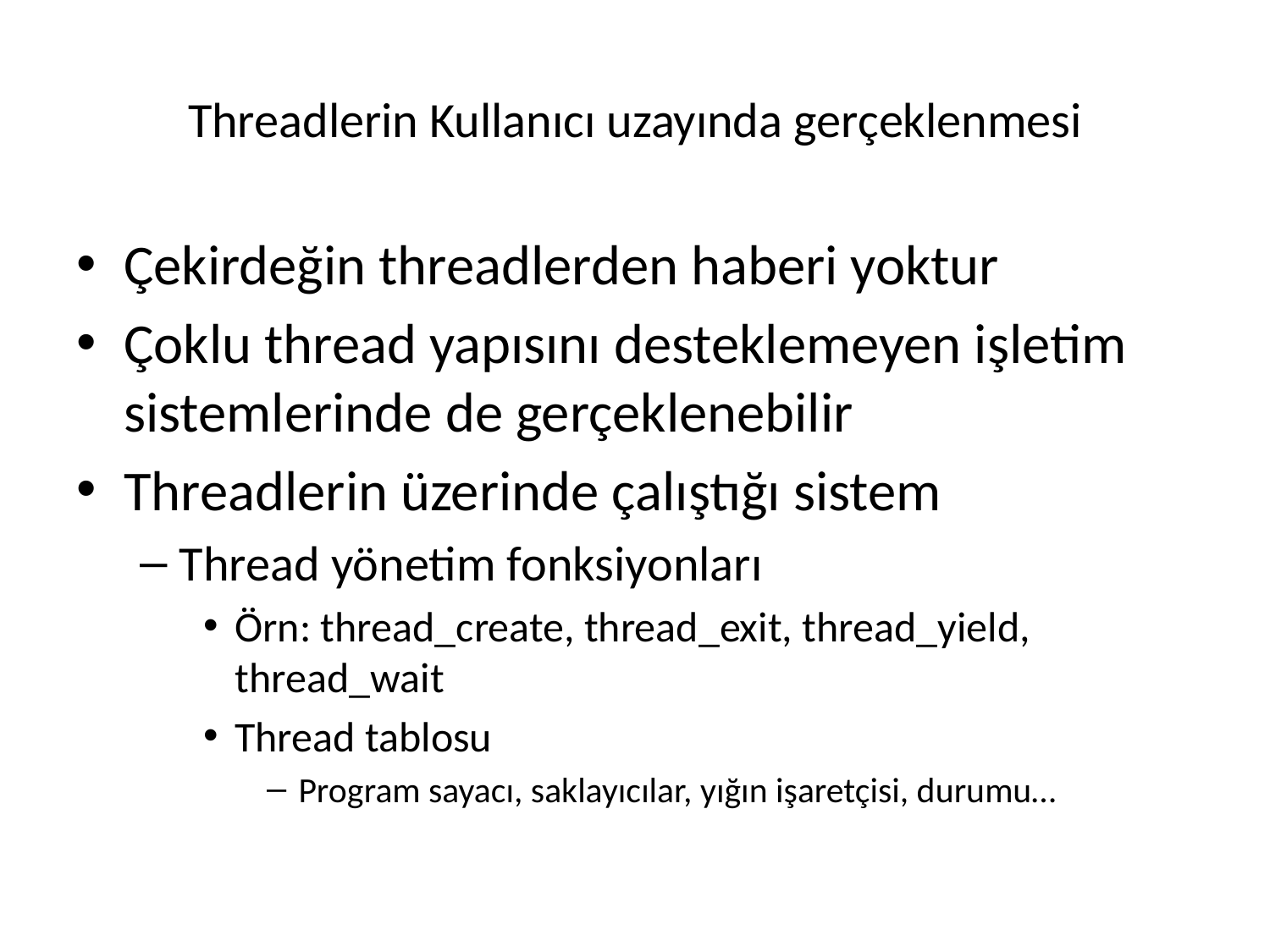

# Threadlerin Kullanıcı uzayında gerçeklenmesi
Çekirdeğin threadlerden haberi yoktur
Çoklu thread yapısını desteklemeyen işletim sistemlerinde de gerçeklenebilir
Threadlerin üzerinde çalıştığı sistem
Thread yönetim fonksiyonları
Örn: thread_create, thread_exit, thread_yield, thread_wait
Thread tablosu
Program sayacı, saklayıcılar, yığın işaretçisi, durumu…